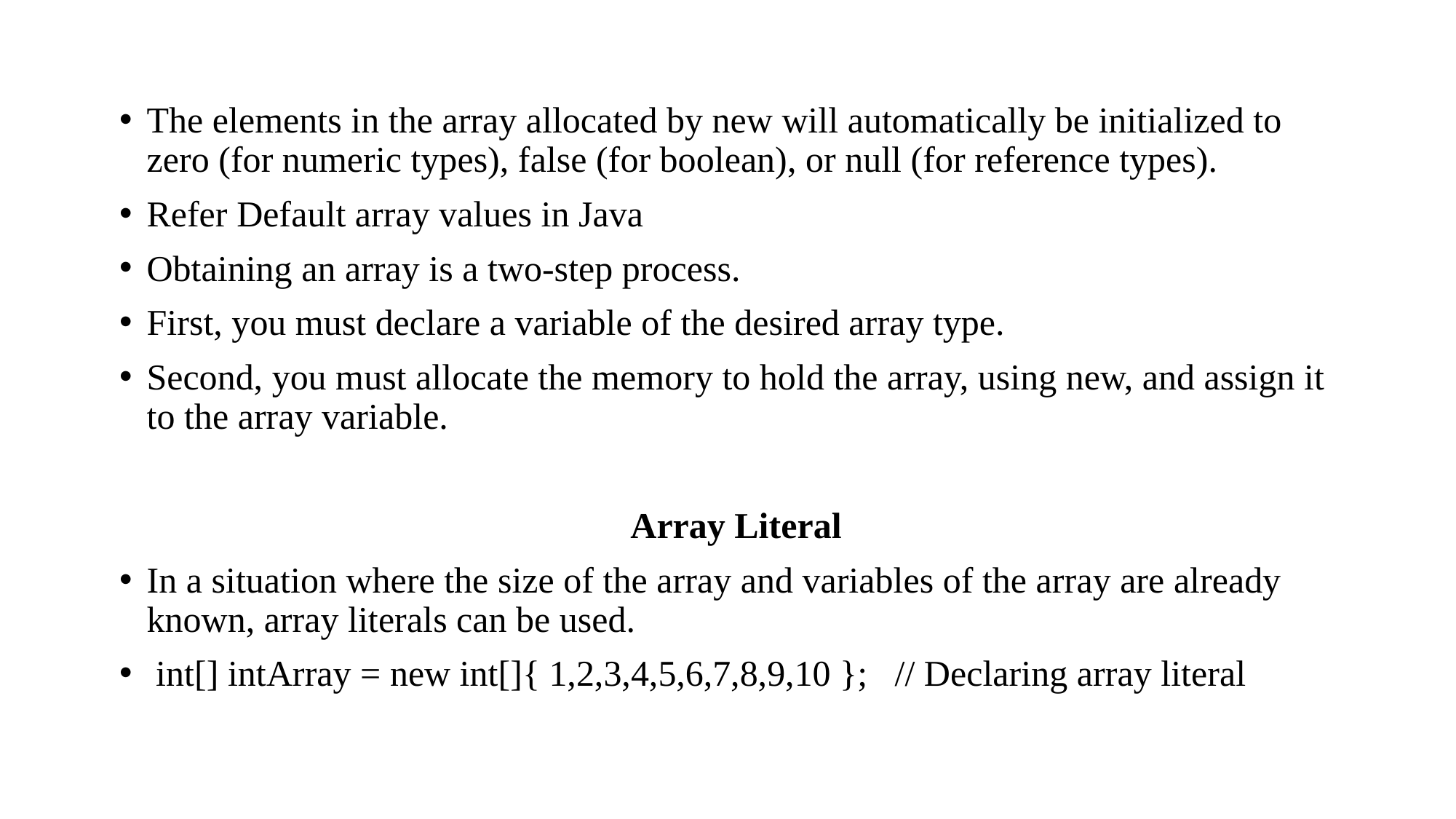

The elements in the array allocated by new will automatically be initialized to zero (for numeric types), false (for boolean), or null (for reference types).
Refer Default array values in Java
Obtaining an array is a two-step process.
First, you must declare a variable of the desired array type.
Second, you must allocate the memory to hold the array, using new, and assign it to the array variable.

Array Literal
In a situation where the size of the array and variables of the array are already known, array literals can be used.
 int[] intArray = new int[]{ 1,2,3,4,5,6,7,8,9,10 };   // Declaring array literal